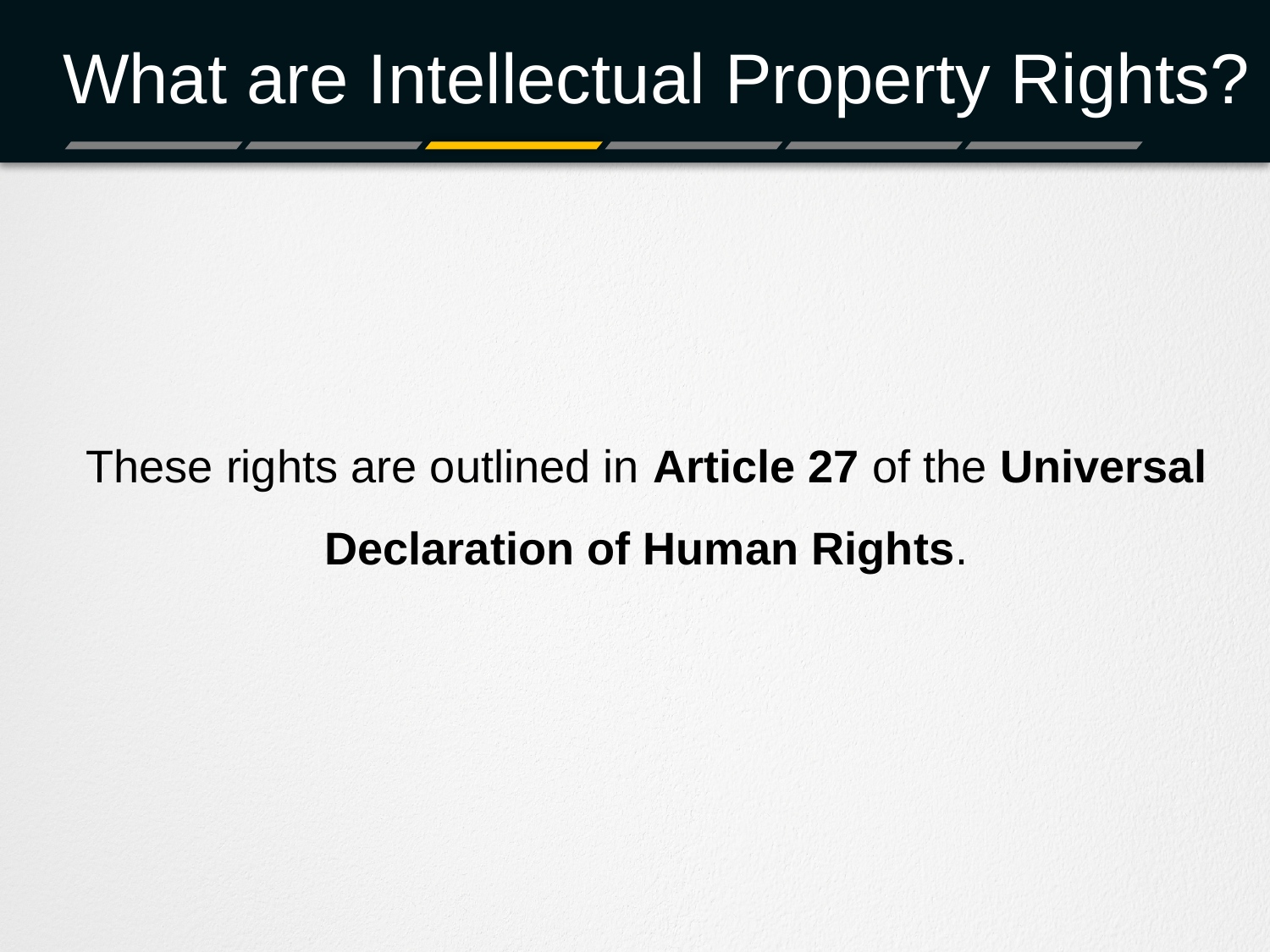

# What are Intellectual Property Rights?

These rights are outlined in Article 27 of the Universal Declaration of Human Rights.